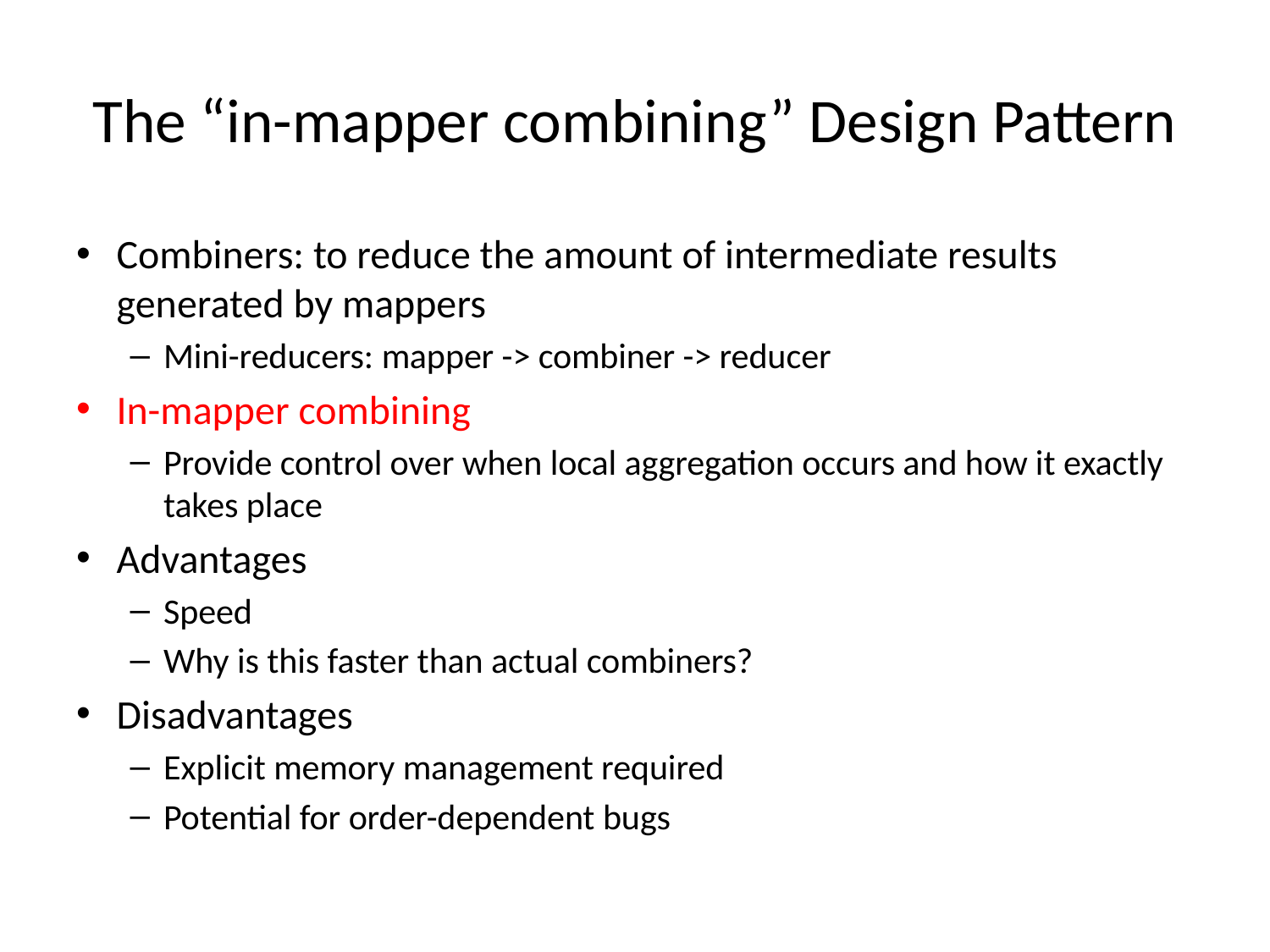

# The “in-mapper combining” Design Pattern
Combiners: to reduce the amount of intermediate results generated by mappers
Mini-reducers: mapper -> combiner -> reducer
In-mapper combining
Provide control over when local aggregation occurs and how it exactly takes place
Advantages
Speed
Why is this faster than actual combiners?
Disadvantages
Explicit memory management required
Potential for order-dependent bugs